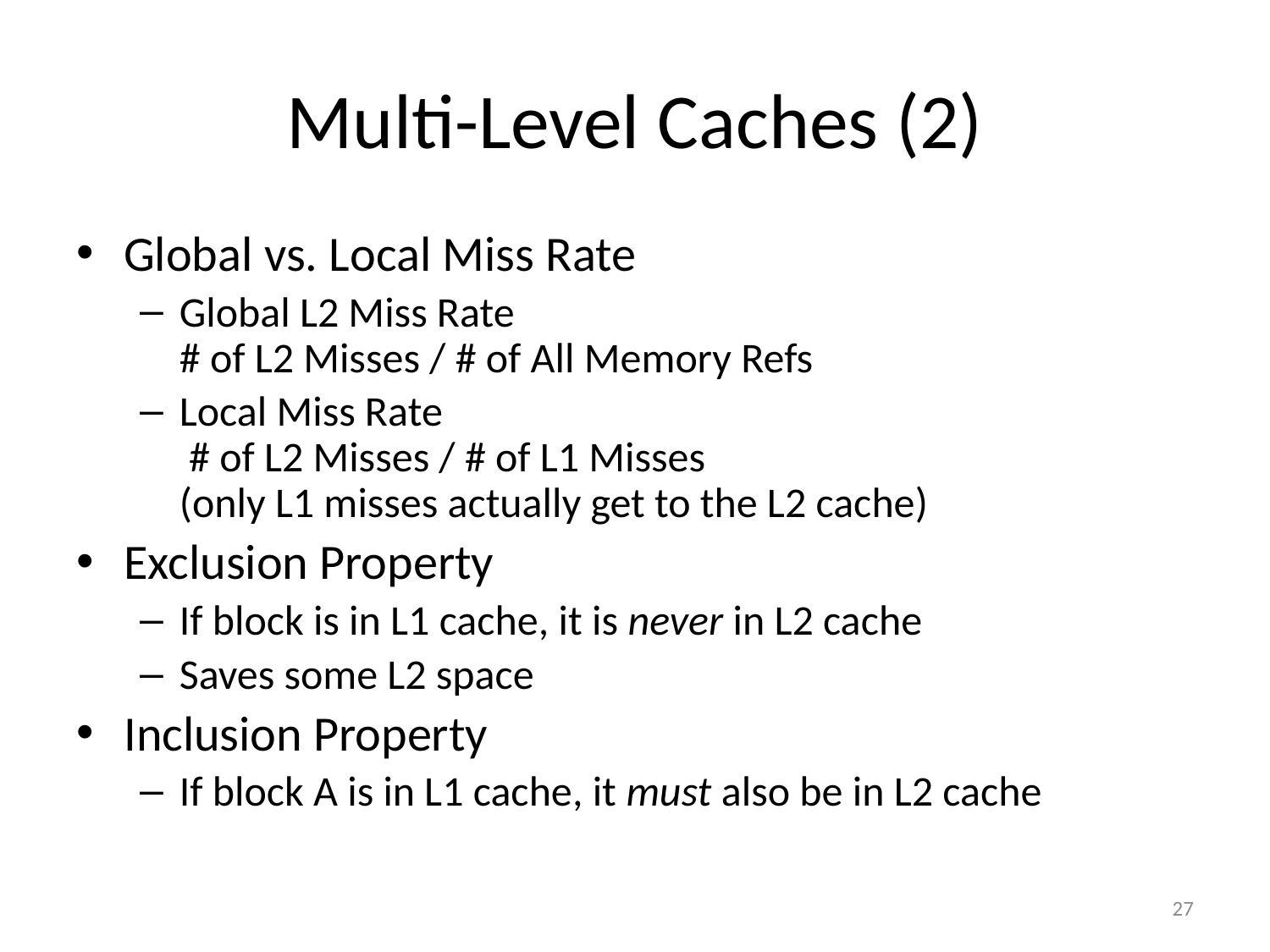

# Multi-Level Caches (2)
Global vs. Local Miss Rate
Global L2 Miss Rate
# of L2 Misses / # of All Memory Refs
Local Miss Rate
 # of L2 Misses / # of L1 Misses
(only L1 misses actually get to the L2 cache)
Exclusion Property
If block is in L1 cache, it is never in L2 cache
Saves some L2 space
Inclusion Property
If block A is in L1 cache, it must also be in L2 cache
27